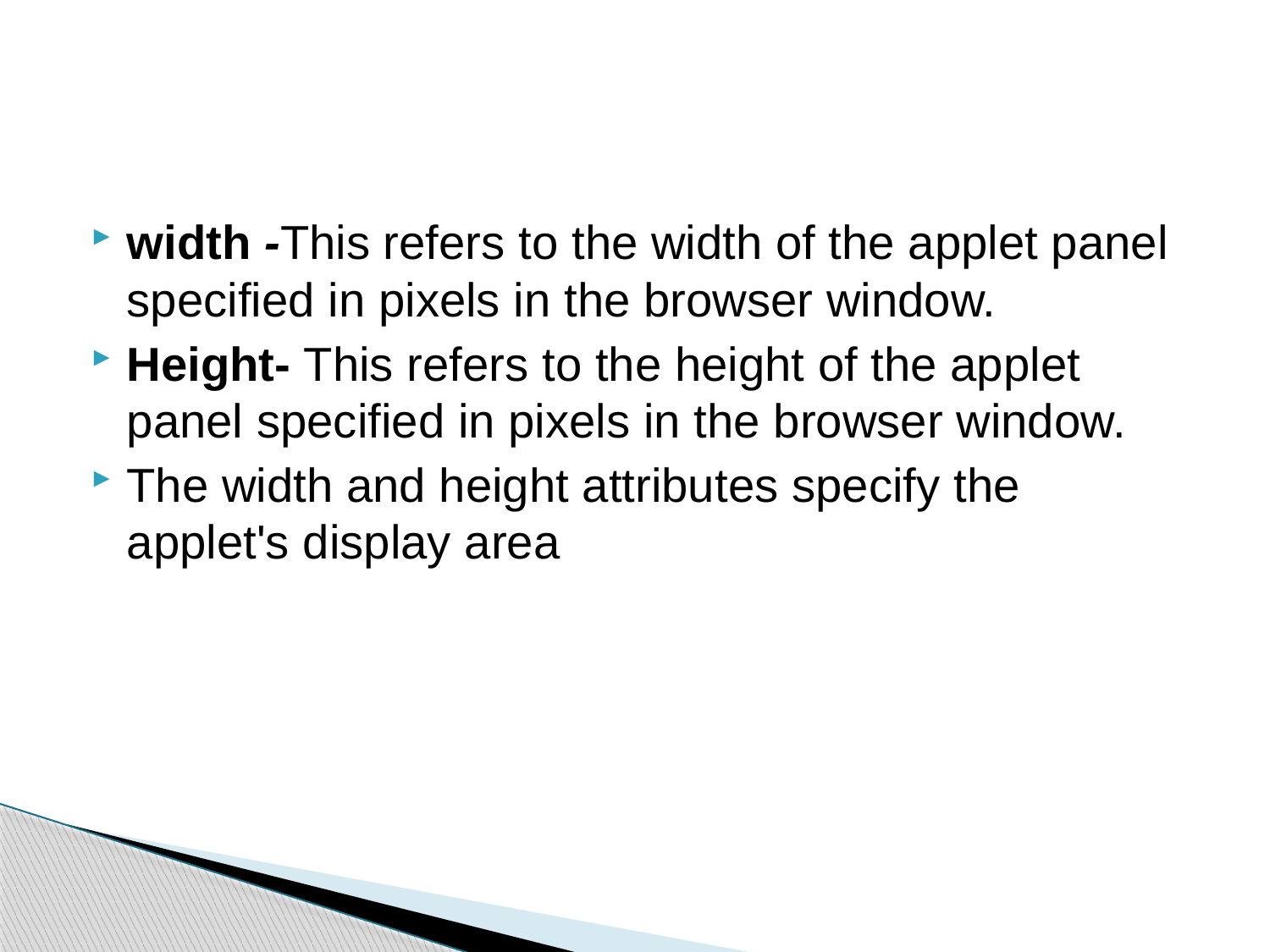

#
width -This refers to the width of the applet panel specified in pixels in the browser window.
Height- This refers to the height of the applet panel specified in pixels in the browser window.
The width and height attributes specify the applet's display area